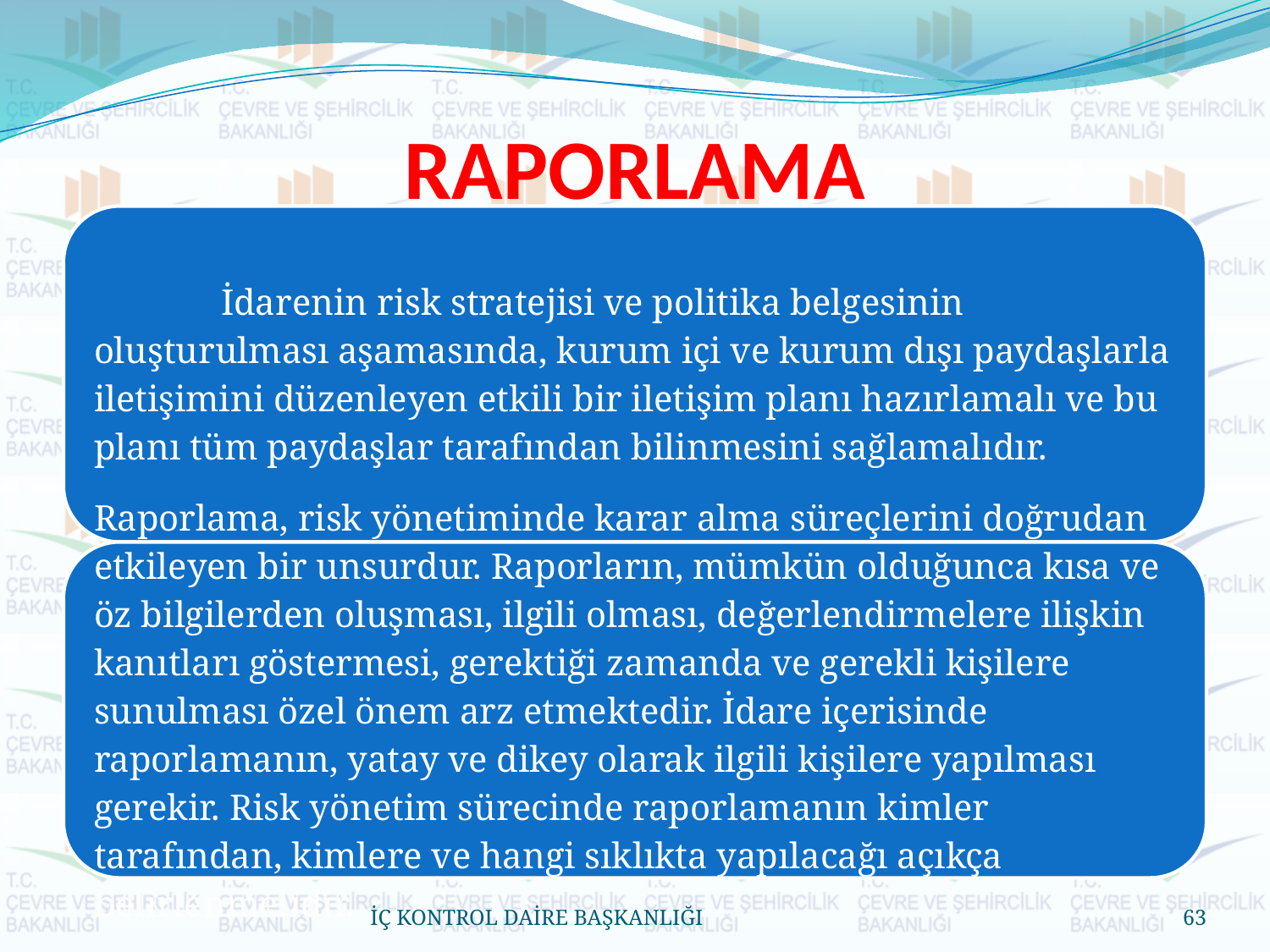

# RAPORLAMA
	İdarenin risk stratejisi ve politika belgesinin oluşturulması aşamasında, kurum içi ve kurum dışı paydaşlarla iletişimini düzenleyen etkili bir iletişim planı hazırlamalı ve bu planı tüm paydaşlar tarafından bilinmesini sağlamalıdır.
Raporlama, risk yönetiminde karar alma süreçlerini doğrudan etkileyen bir unsurdur. Raporların, mümkün olduğunca kısa ve öz bilgilerden oluşması, ilgili olması, değerlendirmelere ilişkin kanıtları göstermesi, gerektiği zamanda ve gerekli kişilere sunulması özel önem arz etmektedir. İdare içerisinde raporlamanın, yatay ve dikey olarak ilgili kişilere yapılması gerekir. Risk yönetim sürecinde raporlamanın kimler tarafından, kimlere ve hangi sıklıkta yapılacağı açıkça belirlenmelidir.
İÇ KONTROL DAİRE BAŞKANLIĞI
63